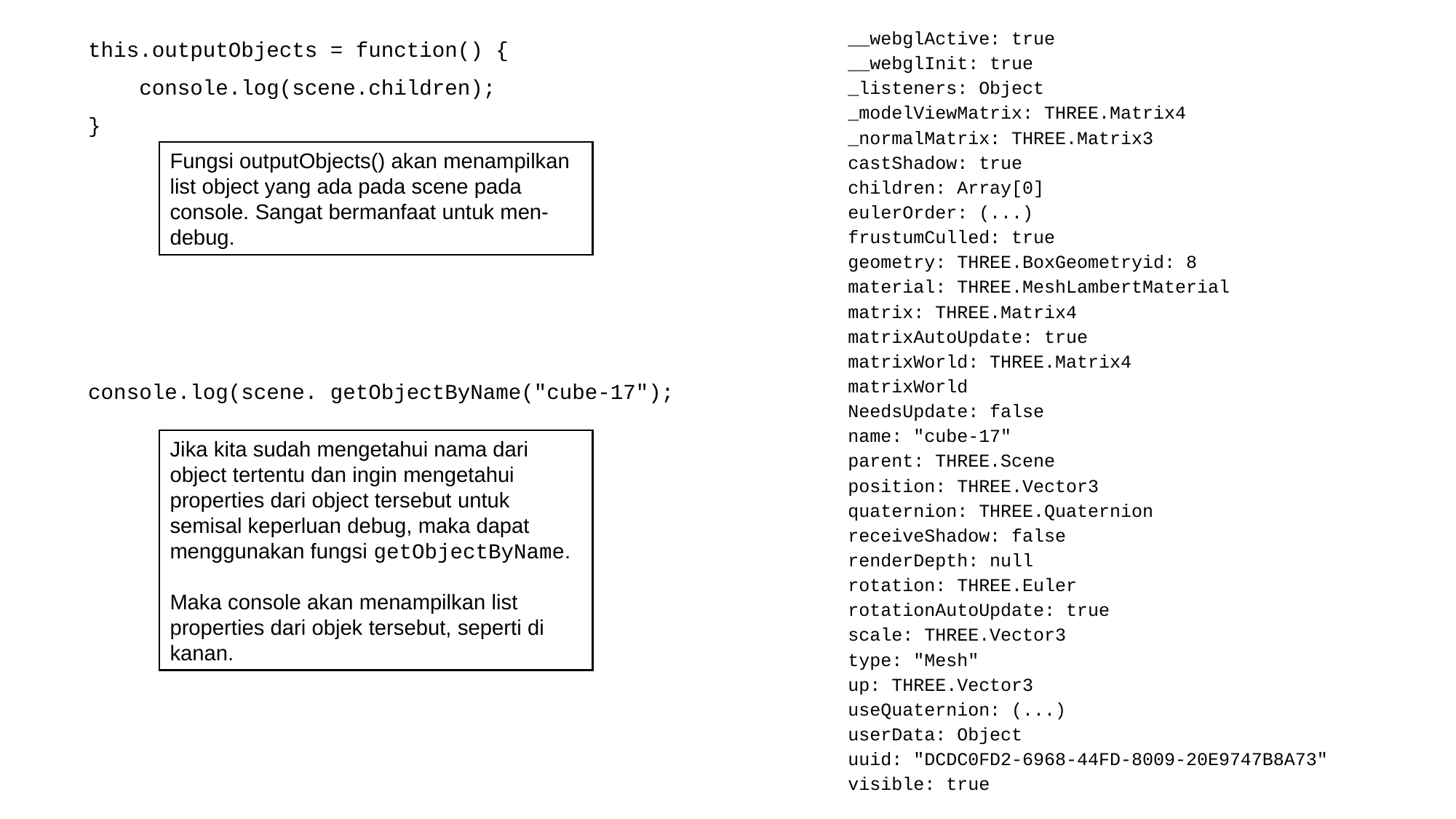

__webglActive: true
__webglInit: true
_listeners: Object
_modelViewMatrix: THREE.Matrix4
_normalMatrix: THREE.Matrix3
castShadow: true
children: Array[0]
eulerOrder: (...)
frustumCulled: true
geometry: THREE.BoxGeometryid: 8
material: THREE.MeshLambertMaterial
matrix: THREE.Matrix4
matrixAutoUpdate: true
matrixWorld: THREE.Matrix4
matrixWorld
NeedsUpdate: false
name: "cube-17"
parent: THREE.Scene
position: THREE.Vector3
quaternion: THREE.Quaternion
receiveShadow: false
renderDepth: null
rotation: THREE.Euler
rotationAutoUpdate: true
scale: THREE.Vector3
type: "Mesh"
up: THREE.Vector3
useQuaternion: (...)
userData: Object
uuid: "DCDC0FD2-6968-44FD-8009-20E9747B8A73"
visible: true

this.outputObjects = function() {
    console.log(scene.children);
}

console.log(scene. getObjectByName("cube-17");

Fungsi outputObjects() akan menampilkan list object yang ada pada scene pada console. Sangat bermanfaat untuk men-debug.
Jika kita sudah mengetahui nama dari object tertentu dan ingin mengetahui properties dari object tersebut untuk semisal keperluan debug, maka dapat menggunakan fungsi getObjectByName.

Maka console akan menampilkan list properties dari objek tersebut, seperti di kanan.